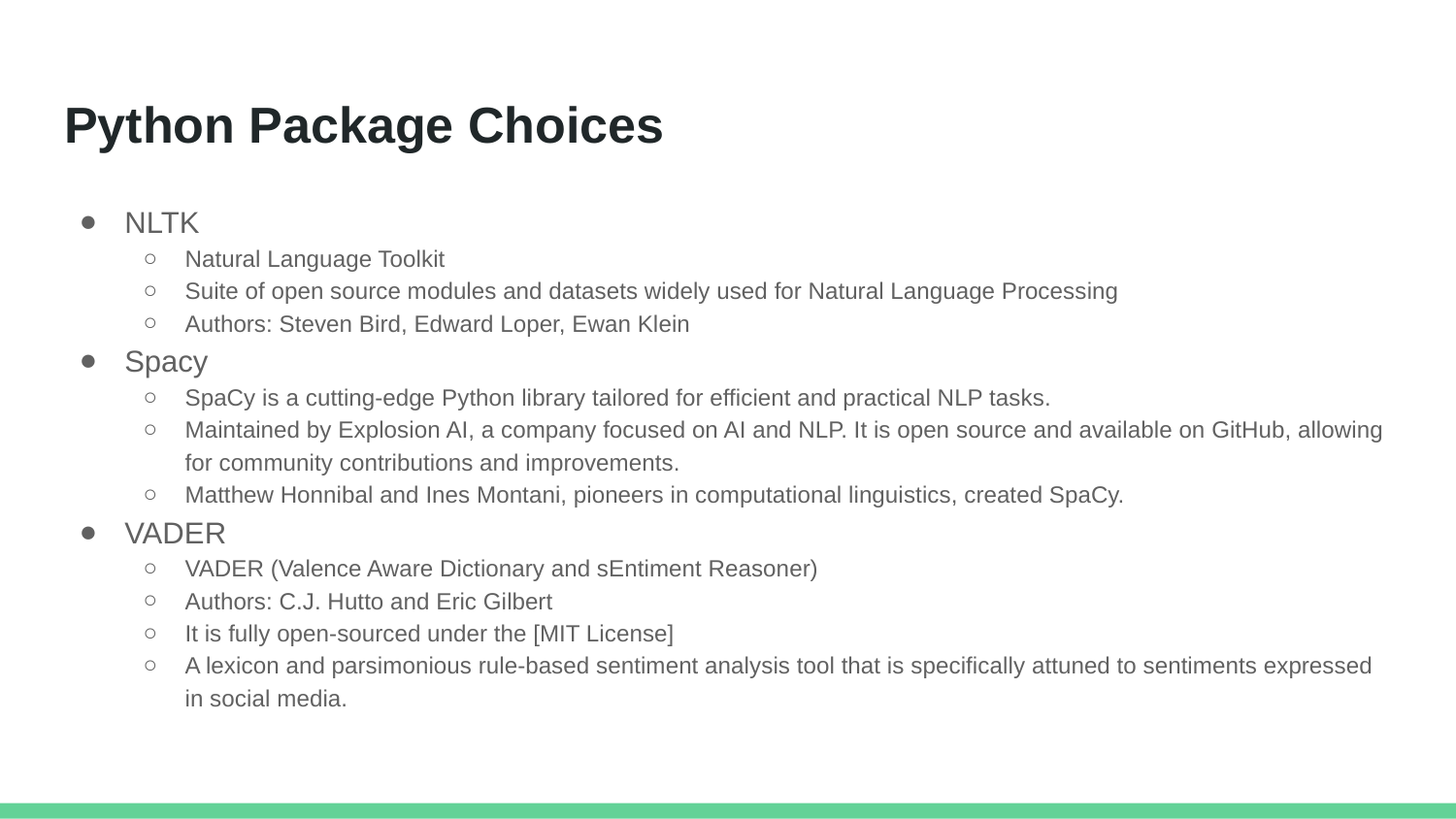

# Python Package Choices
NLTK
Natural Language Toolkit
Suite of open source modules and datasets widely used for Natural Language Processing
Authors: Steven Bird, Edward Loper, Ewan Klein
Spacy
SpaCy is a cutting-edge Python library tailored for efficient and practical NLP tasks.
Maintained by Explosion AI, a company focused on AI and NLP. It is open source and available on GitHub, allowing for community contributions and improvements.
Matthew Honnibal and Ines Montani, pioneers in computational linguistics, created SpaCy.
VADER
VADER (Valence Aware Dictionary and sEntiment Reasoner)
Authors: C.J. Hutto and Eric Gilbert
It is fully open-sourced under the [MIT License]
A lexicon and parsimonious rule-based sentiment analysis tool that is specifically attuned to sentiments expressed in social media.